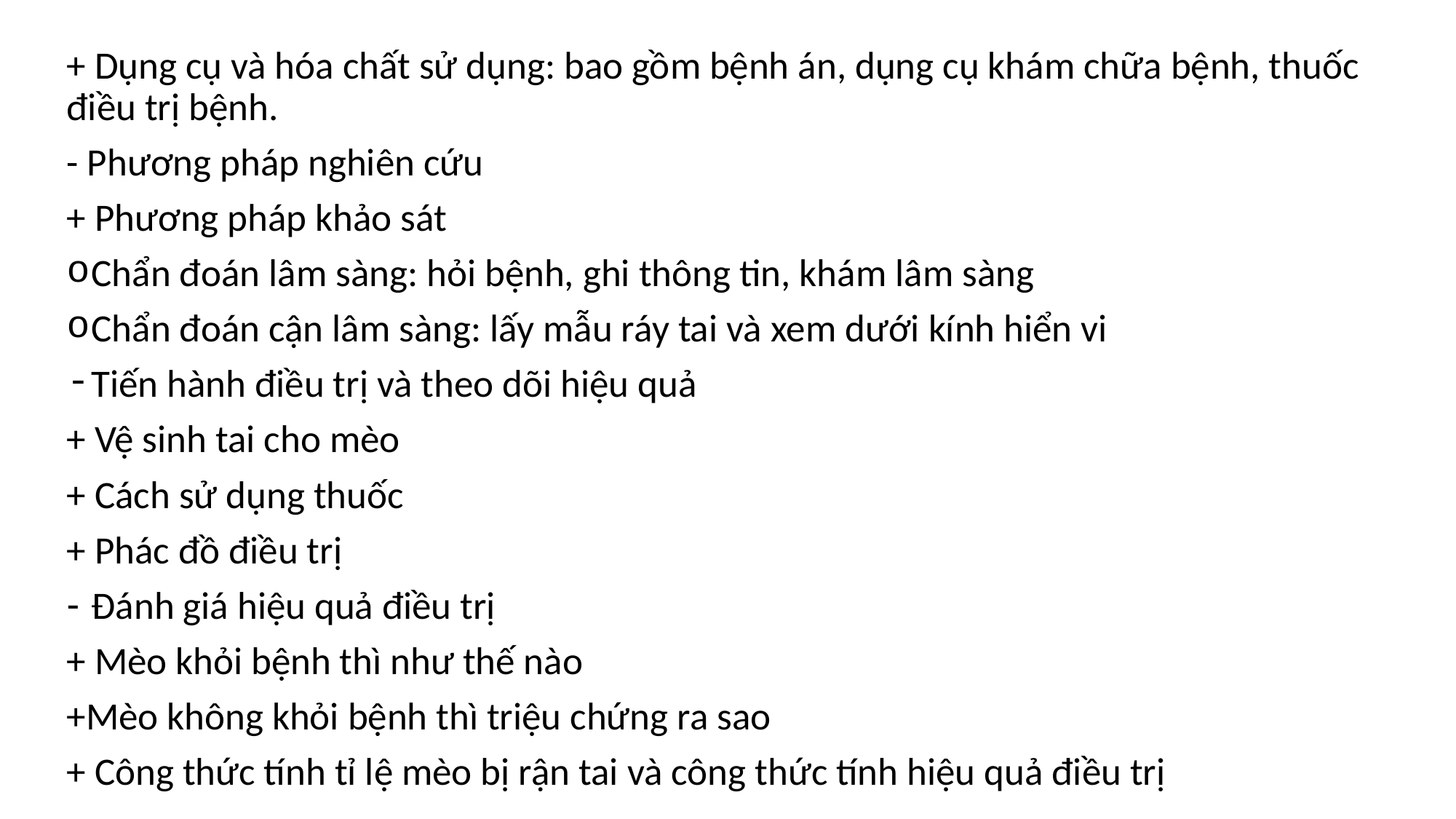

+ Dụng cụ và hóa chất sử dụng: bao gồm bệnh án, dụng cụ khám chữa bệnh, thuốc điều trị bệnh.
- Phương pháp nghiên cứu
+ Phương pháp khảo sát
Chẩn đoán lâm sàng: hỏi bệnh, ghi thông tin, khám lâm sàng
Chẩn đoán cận lâm sàng: lấy mẫu ráy tai và xem dưới kính hiển vi
Tiến hành điều trị và theo dõi hiệu quả
+ Vệ sinh tai cho mèo
+ Cách sử dụng thuốc
+ Phác đồ điều trị
Đánh giá hiệu quả điều trị
+ Mèo khỏi bệnh thì như thế nào
+Mèo không khỏi bệnh thì triệu chứng ra sao
+ Công thức tính tỉ lệ mèo bị rận tai và công thức tính hiệu quả điều trị